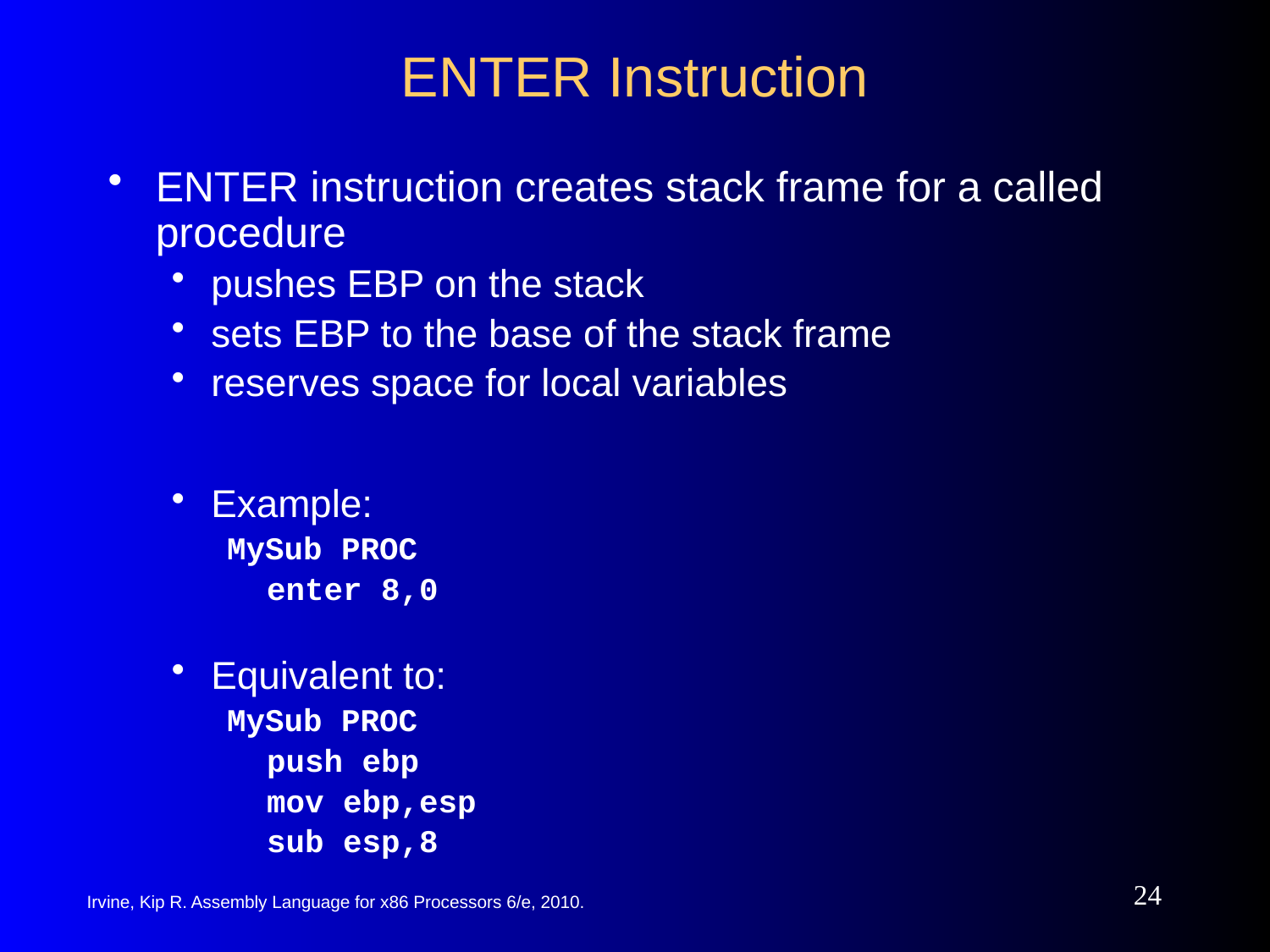

# ENTER Instruction
ENTER instruction creates stack frame for a called procedure
pushes EBP on the stack
sets EBP to the base of the stack frame
reserves space for local variables

Example:
MySub PROC
	enter 8,0

Equivalent to:
MySub PROC
	push ebp
	mov ebp,esp
	sub esp,8
24
Irvine, Kip R. Assembly Language for x86 Processors 6/e, 2010.